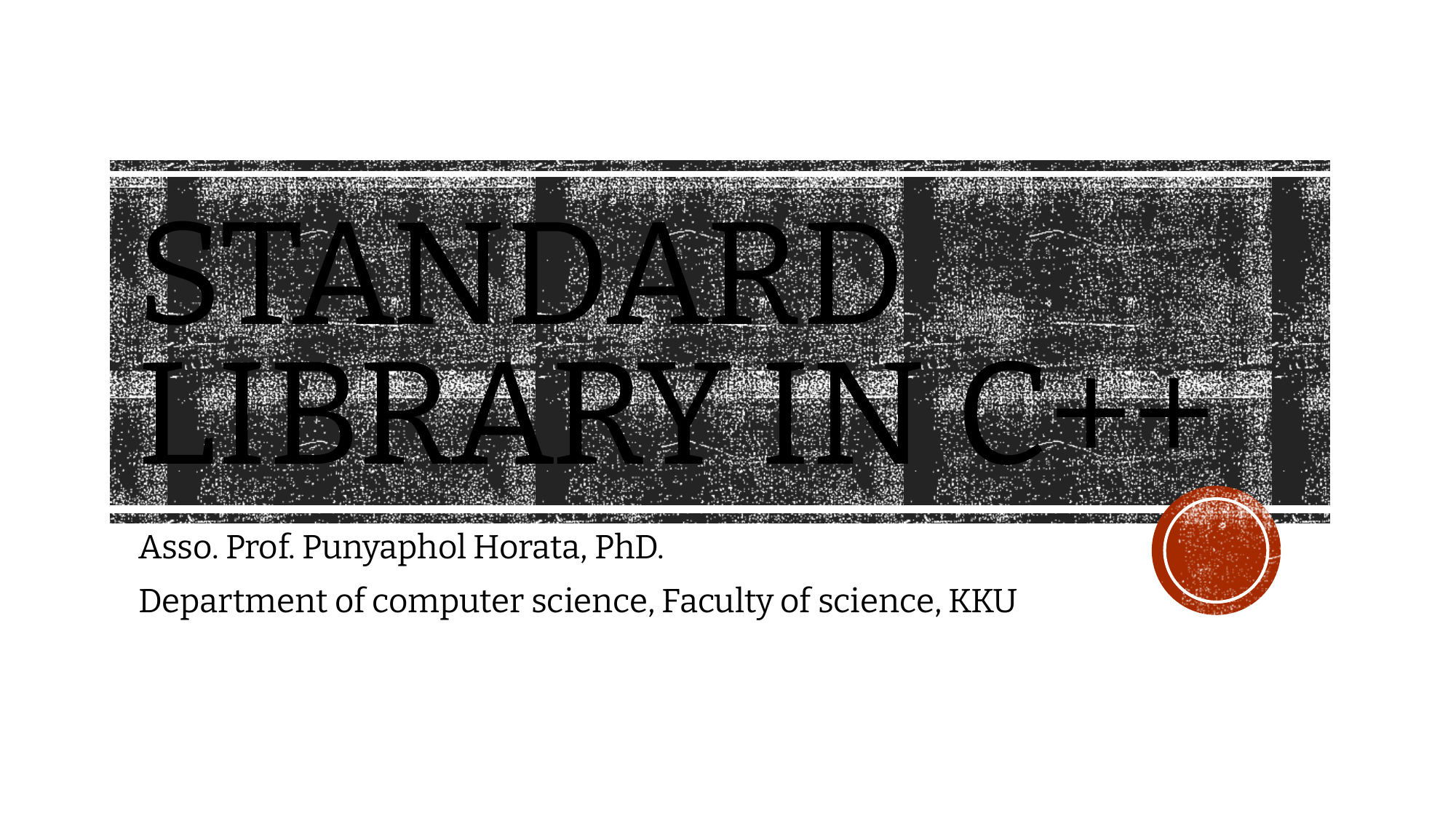

# Standard Library in C++
Asso. Prof. Punyaphol Horata, PhD.
Department of computer science, Faculty of science, KKU